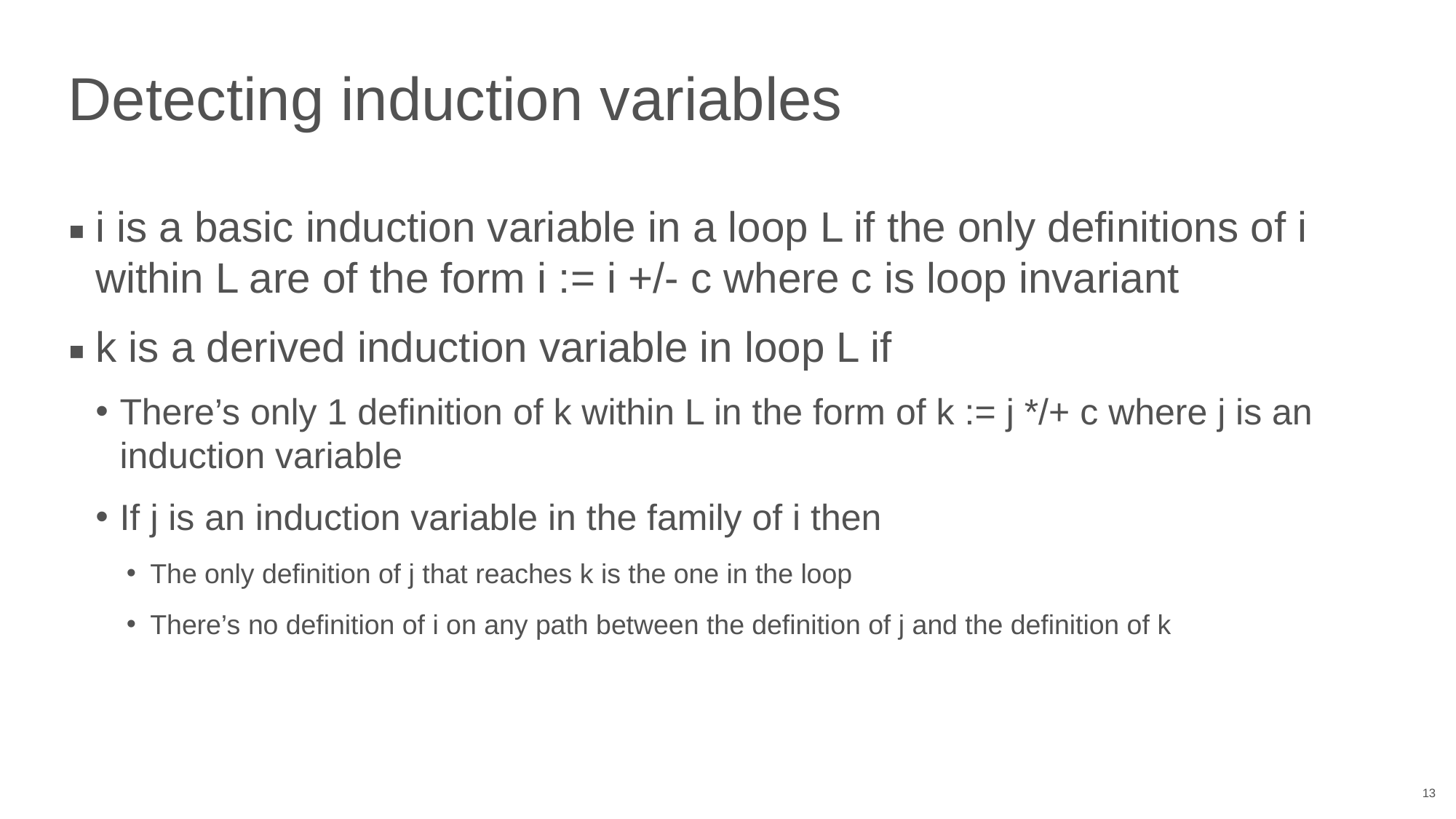

# Detecting induction variables
i is a basic induction variable in a loop L if the only definitions of i within L are of the form i := i +/- c where c is loop invariant
k is a derived induction variable in loop L if
There’s only 1 definition of k within L in the form of k := j */+ c where j is an induction variable
If j is an induction variable in the family of i then
The only definition of j that reaches k is the one in the loop
There’s no definition of i on any path between the definition of j and the definition of k